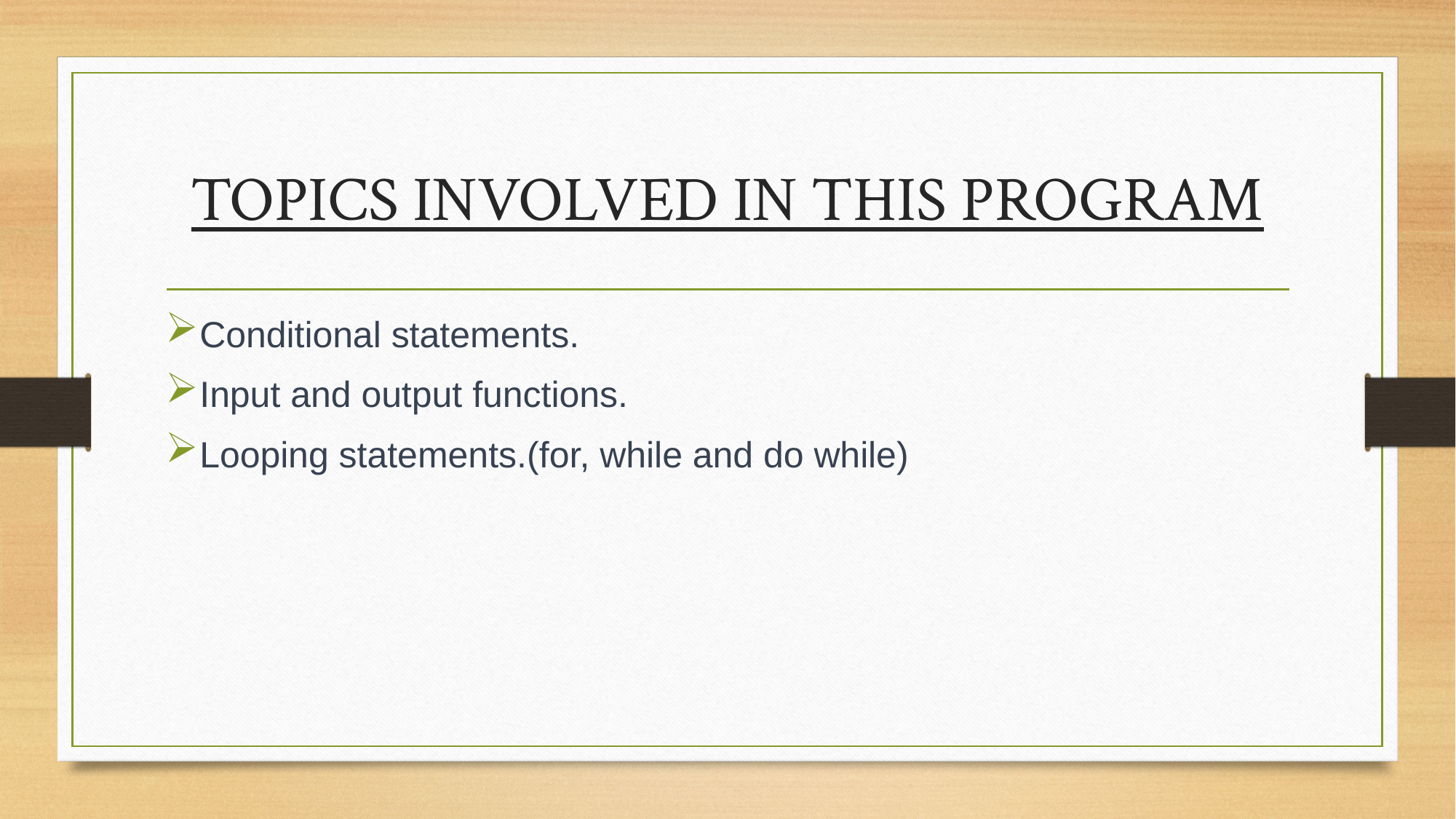

# TOPICS INVOLVED IN THIS PROGRAM
Conditional statements.
Input and output functions.
Looping statements.(for, while and do while)